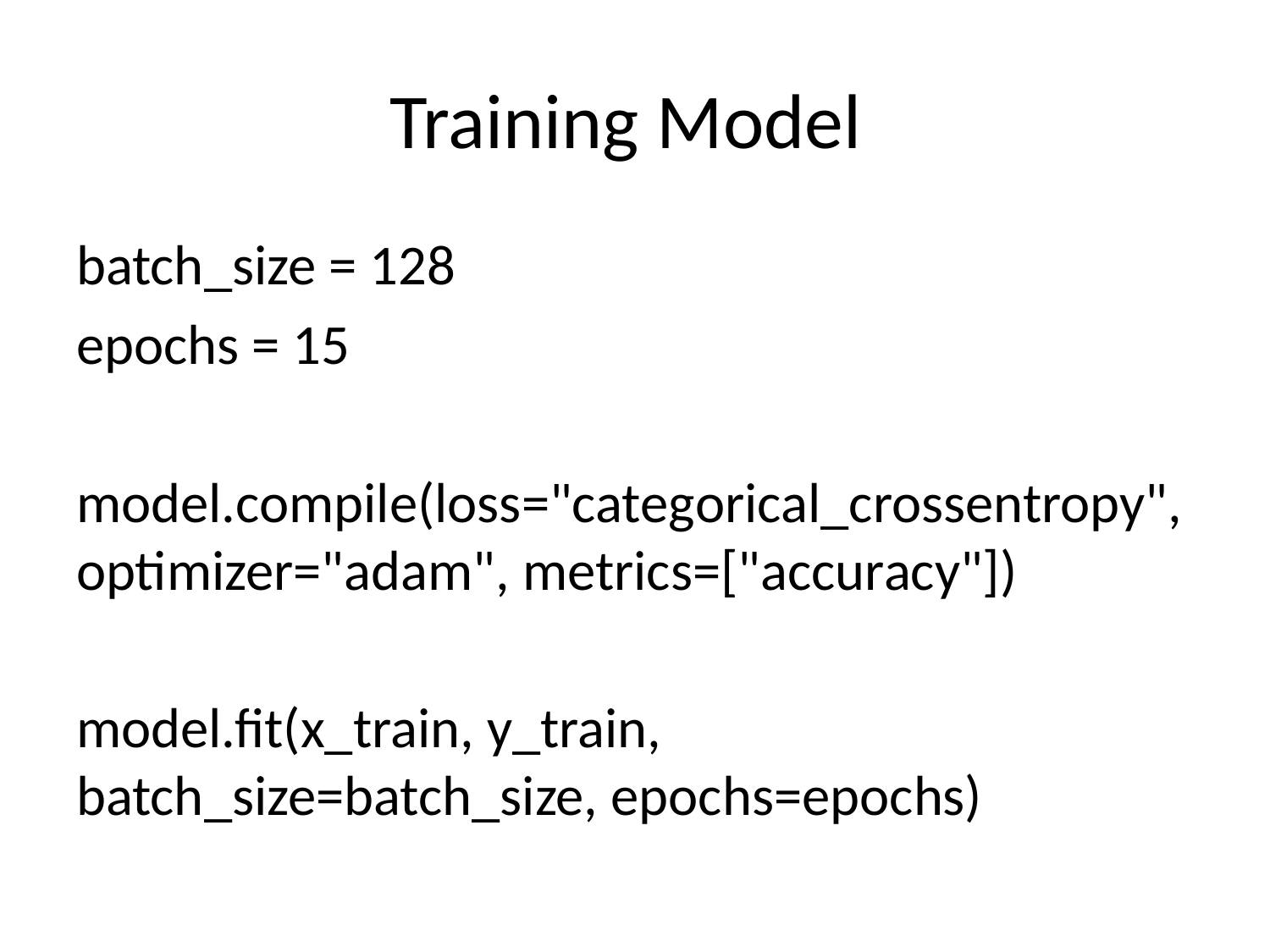

# Training Model
batch_size = 128
epochs = 15

model.compile(loss="categorical_crossentropy", optimizer="adam", metrics=["accuracy"])

model.fit(x_train, y_train, batch_size=batch_size, epochs=epochs)